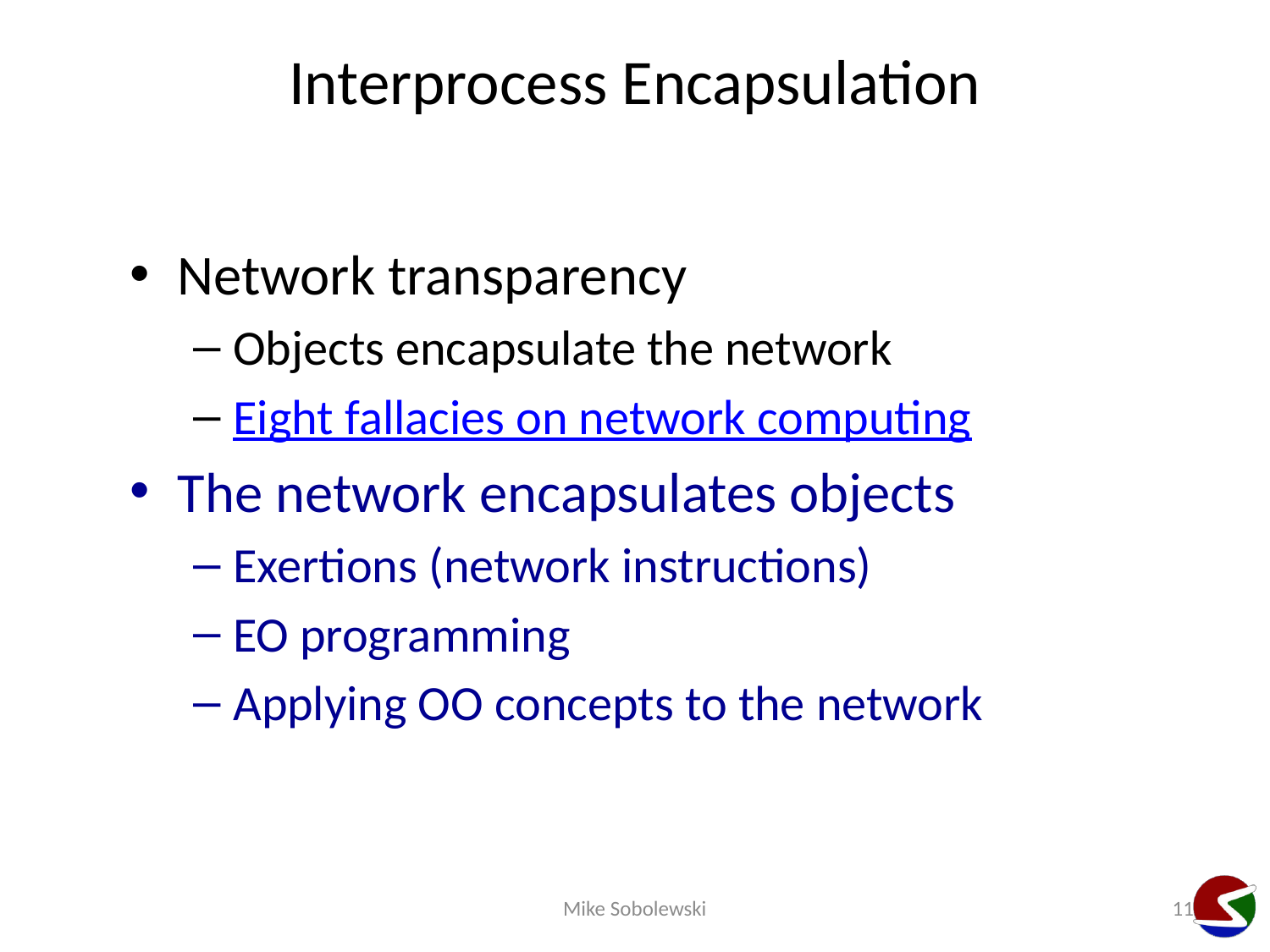

# Interprocess Encapsulation
Network transparency
Objects encapsulate the network
Eight fallacies on network computing
The network encapsulates objects
Exertions (network instructions)
EO programming
Applying OO concepts to the network
Mike Sobolewski
11